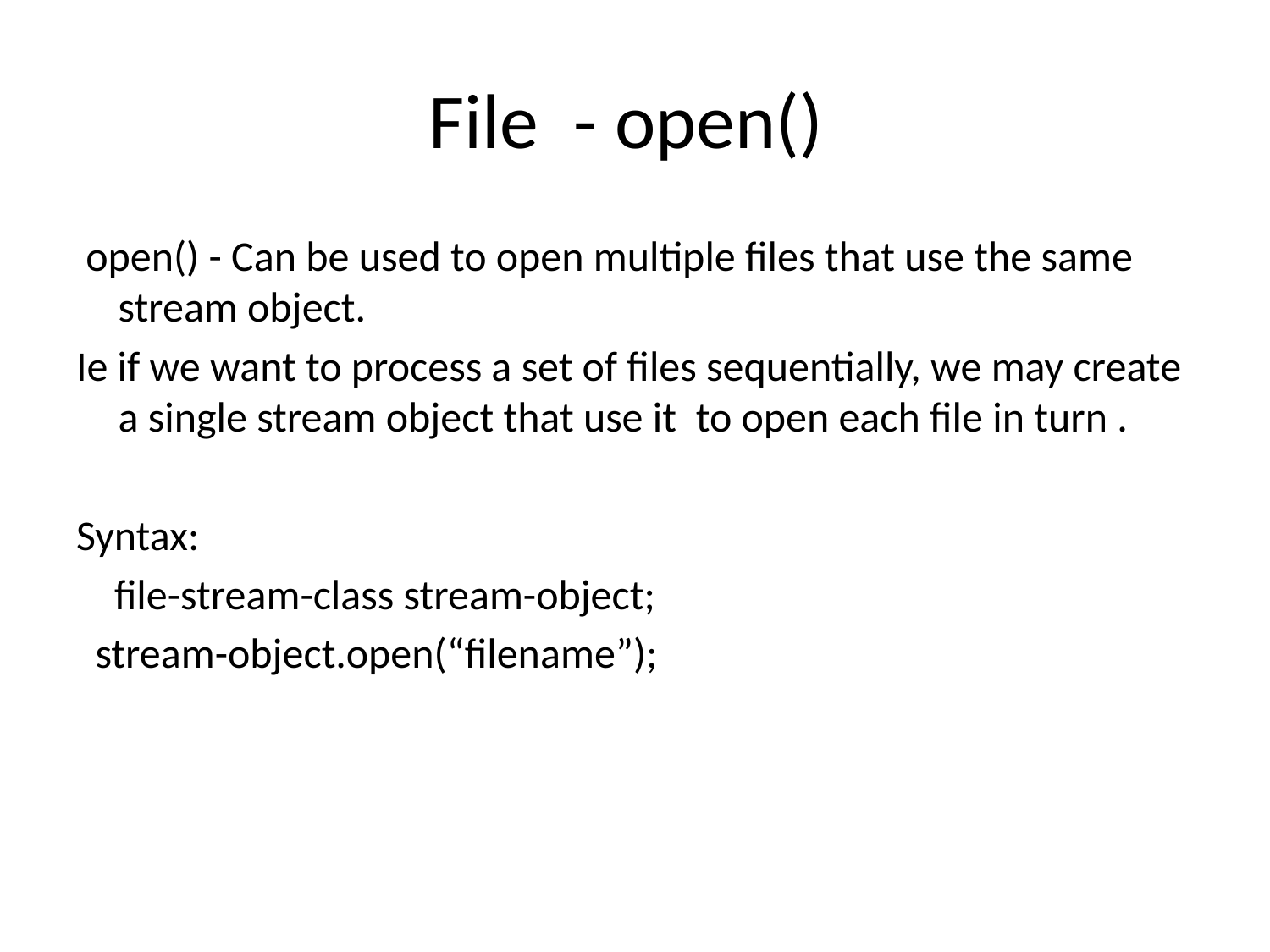

# File  - open()
 open() - Can be used to open multiple files that use the same stream object.
Ie if we want to process a set of files sequentially, we may create a single stream object that use it  to open each file in turn .

Syntax:
    file-stream-class stream-object;
  stream-object.open(“filename”);